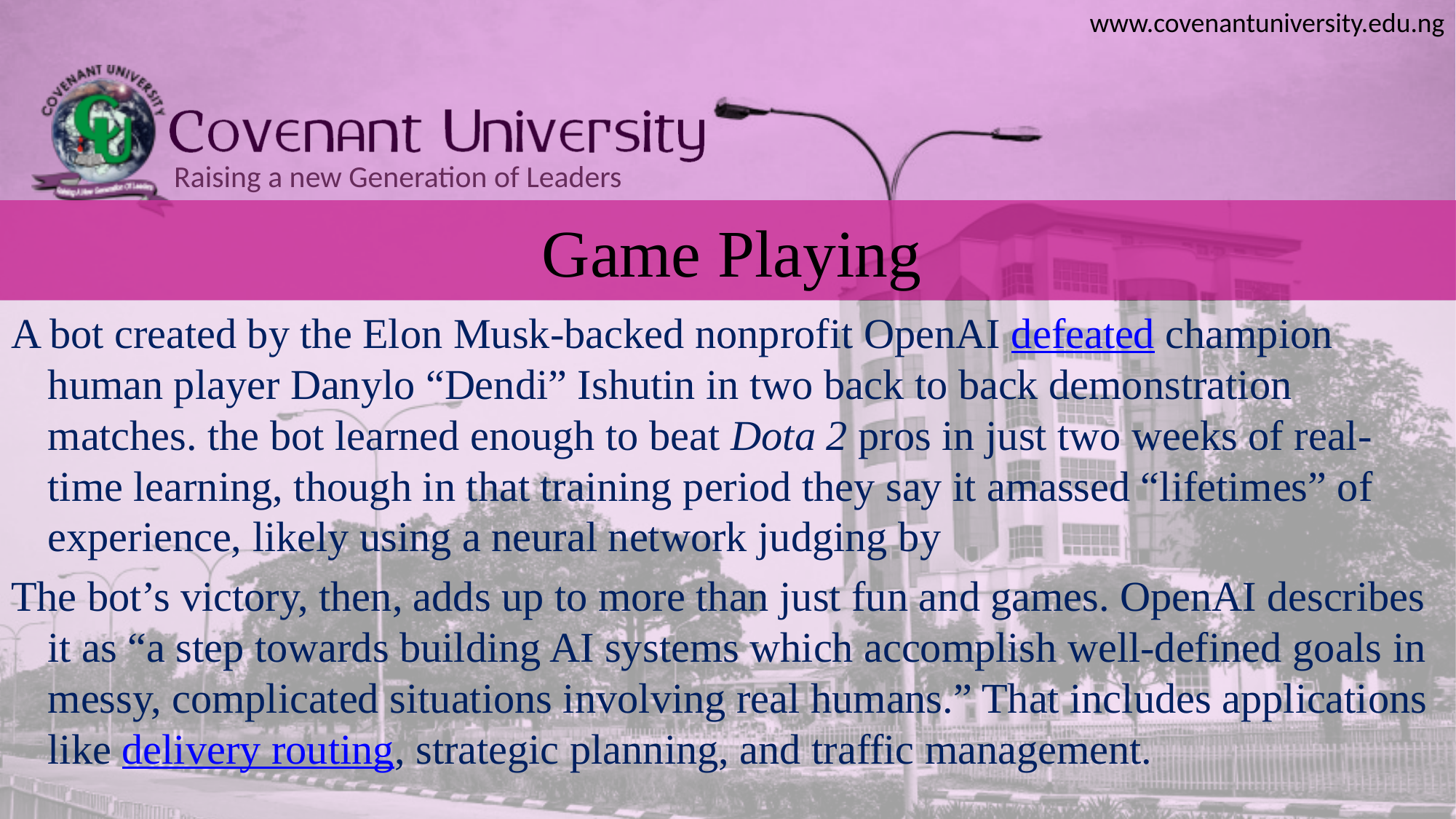

# Game Playing
A bot created by the Elon Musk-backed nonprofit OpenAI defeated champion human player Danylo “Dendi” Ishutin in two back to back demonstration matches. the bot learned enough to beat Dota 2 pros in just two weeks of real-time learning, though in that training period they say it amassed “lifetimes” of experience, likely using a neural network judging by
The bot’s victory, then, adds up to more than just fun and games. OpenAI describes it as “a step towards building AI systems which accomplish well-defined goals in messy, complicated situations involving real humans.” That includes applications like delivery routing, strategic planning, and traffic management.